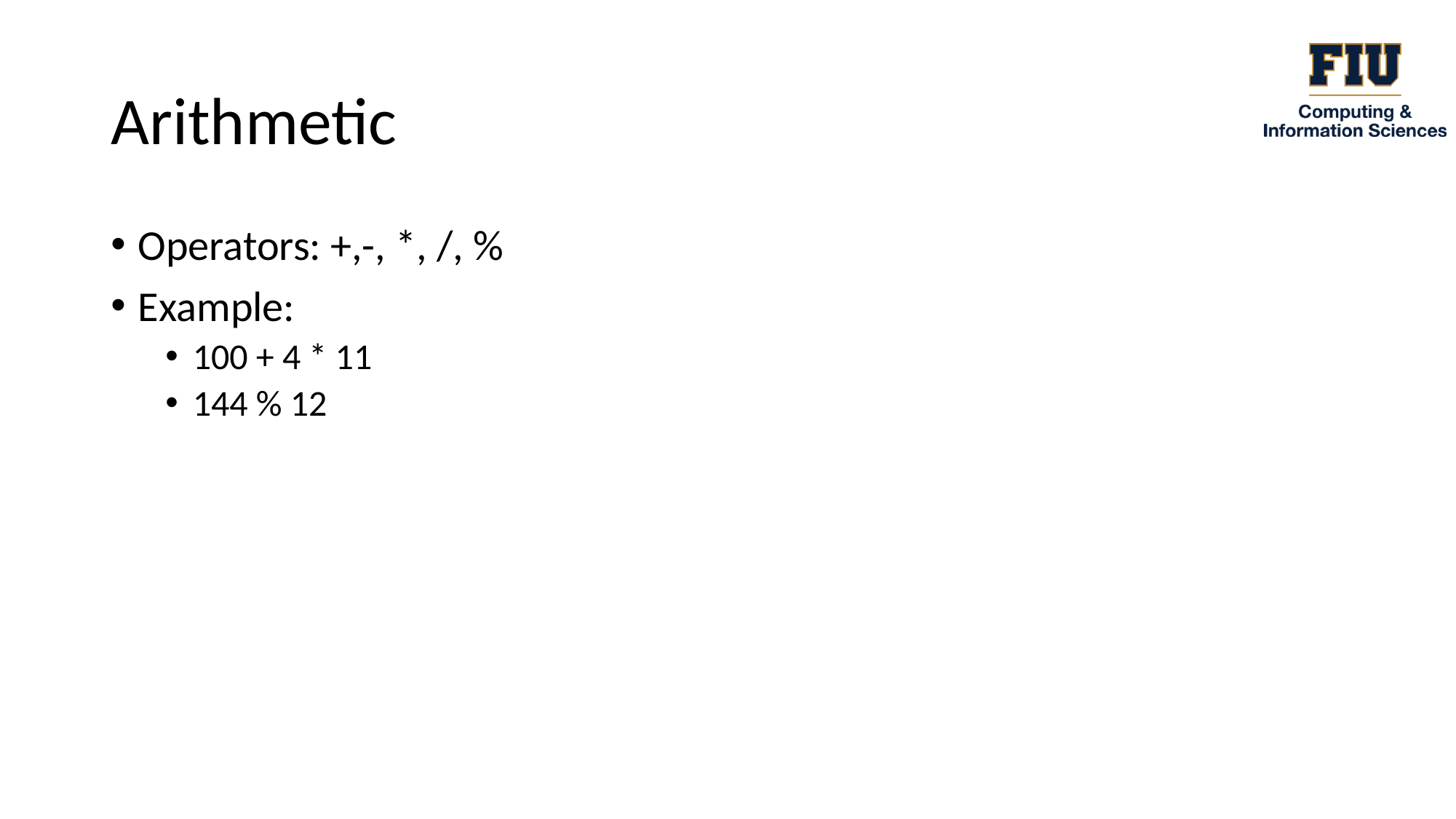

# Arithmetic
Operators: +,-, *, /, %
Example:
100 + 4 * 11
144 % 12